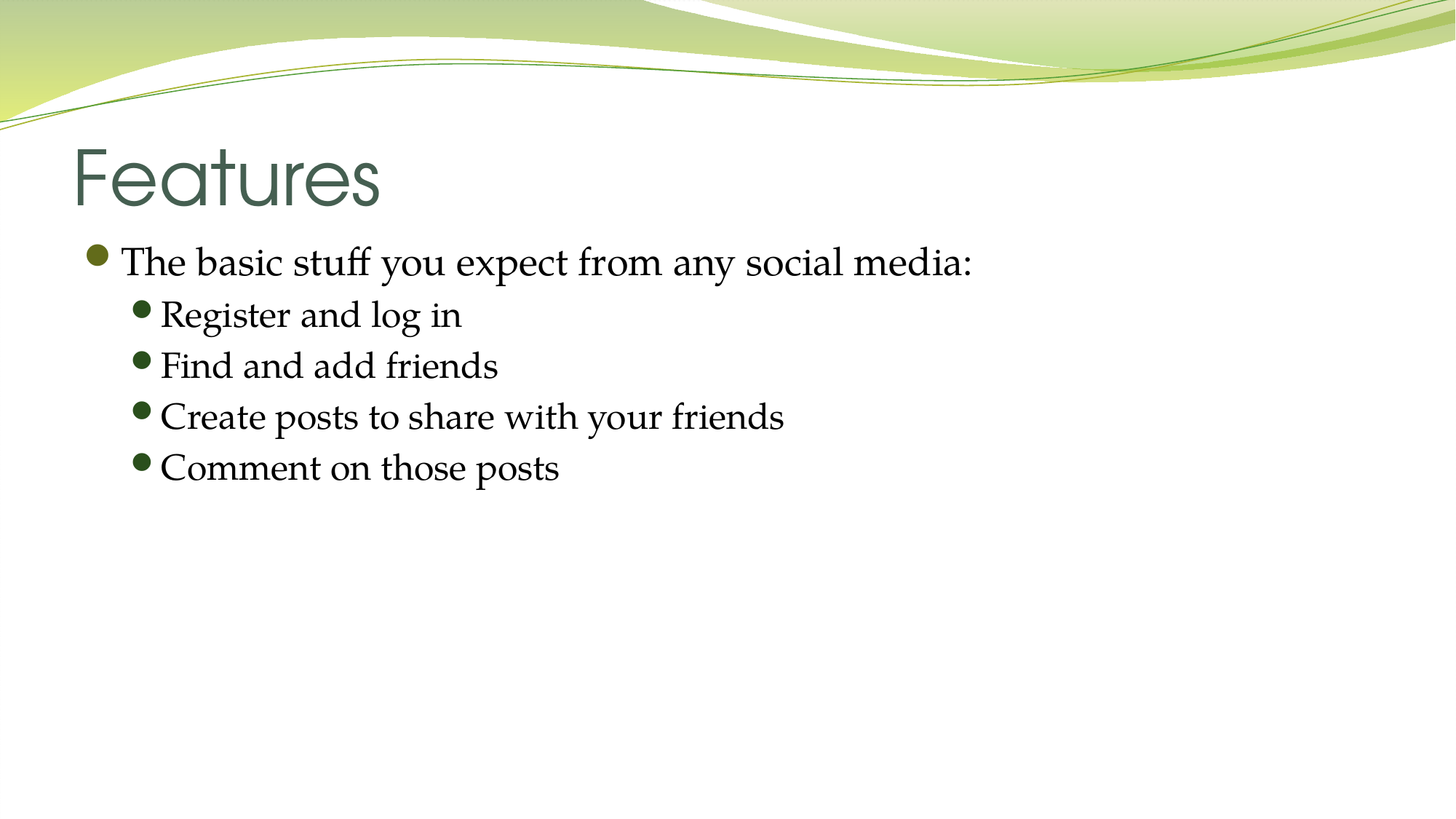

# Features
The basic stuff you expect from any social media:
Register and log in
Find and add friends
Create posts to share with your friends
Comment on those posts